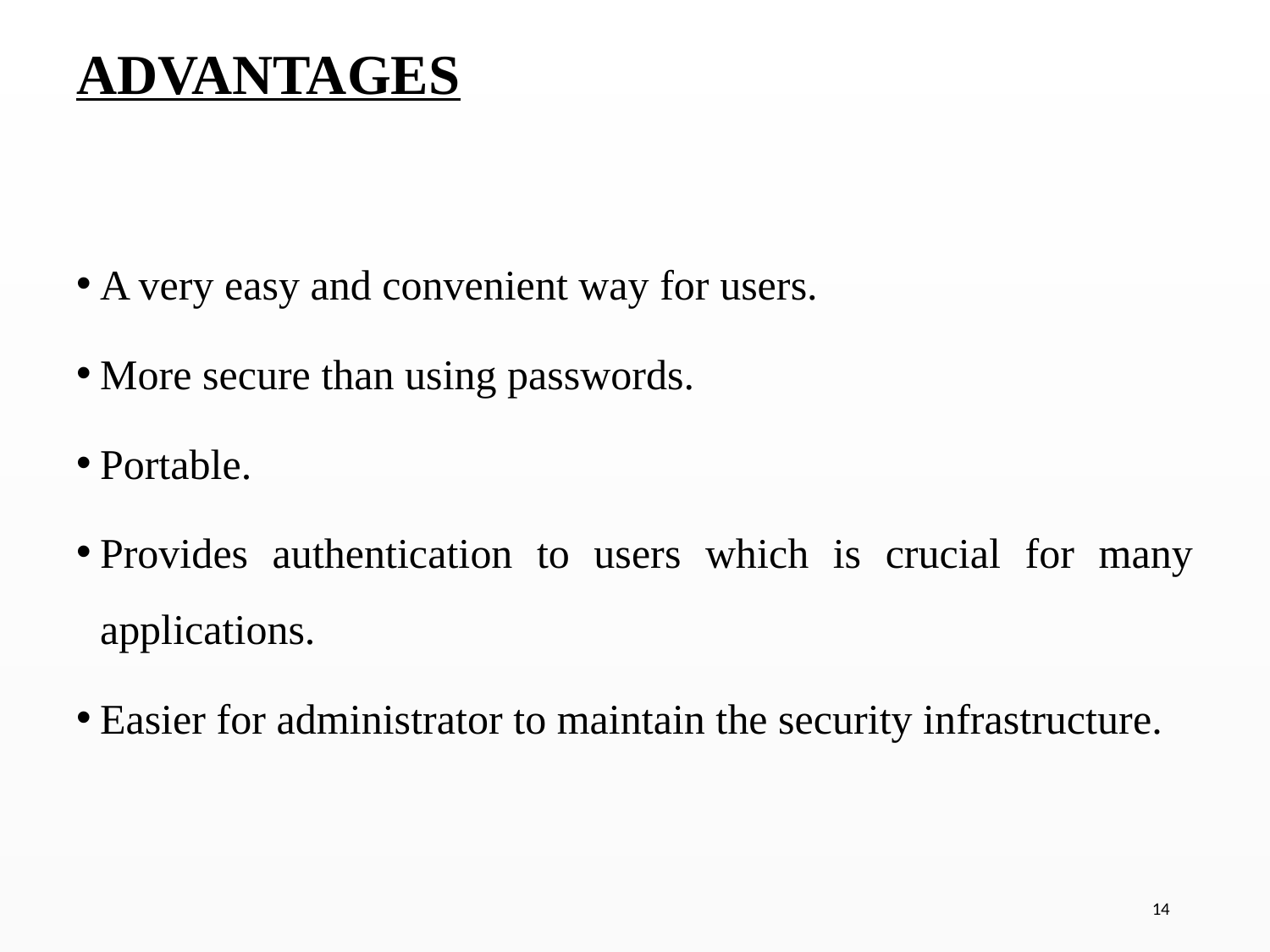

# ADVANTAGES
A very easy and convenient way for users.
More secure than using passwords.
Portable.
Provides authentication to users which is crucial for many applications.
Easier for administrator to maintain the security infrastructure.

14